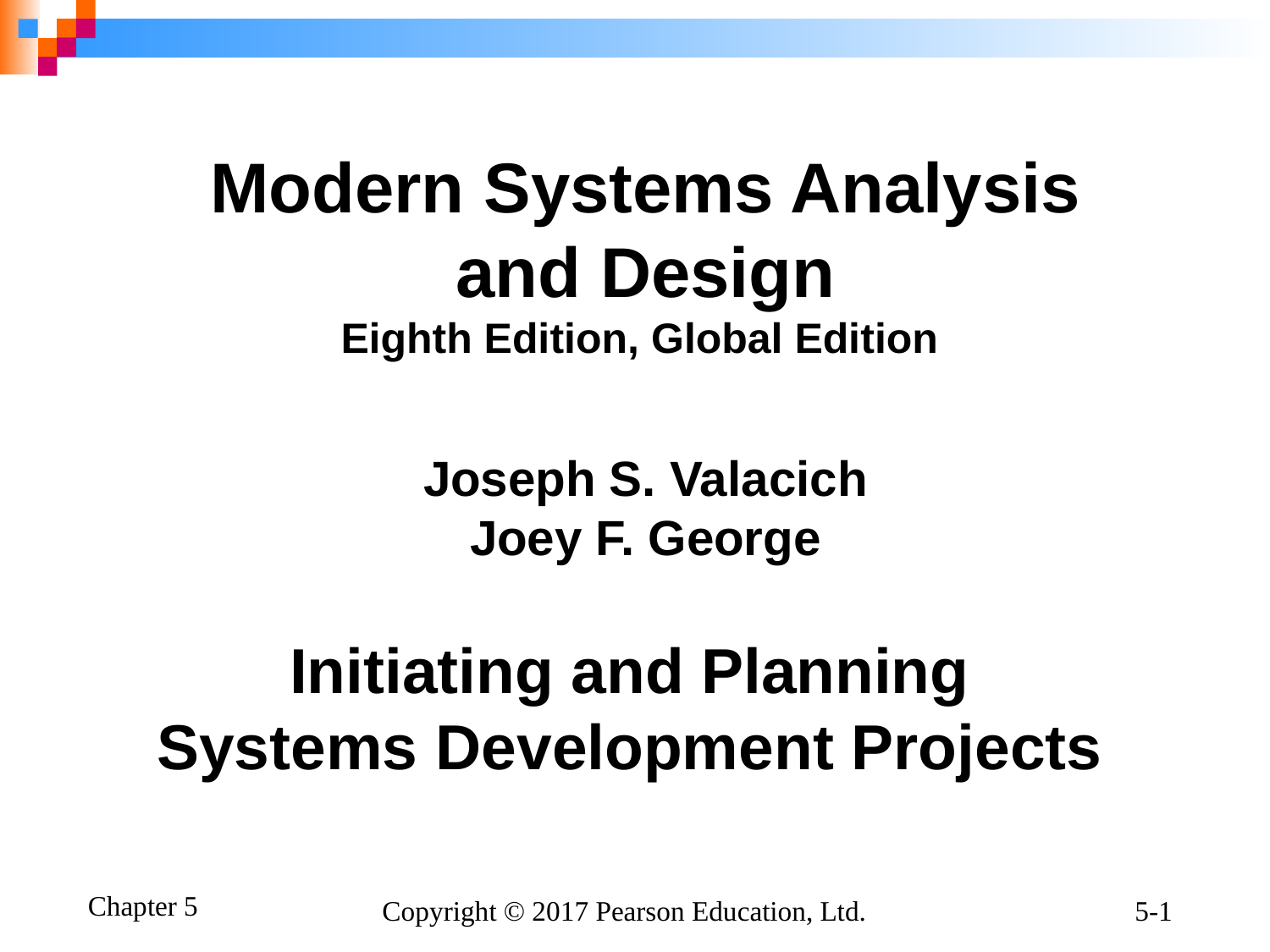

Modern Systems Analysis
and Design
Eighth Edition, Global Edition
Joseph S. Valacich
Joey F. George
Initiating and Planning Systems Development Projects